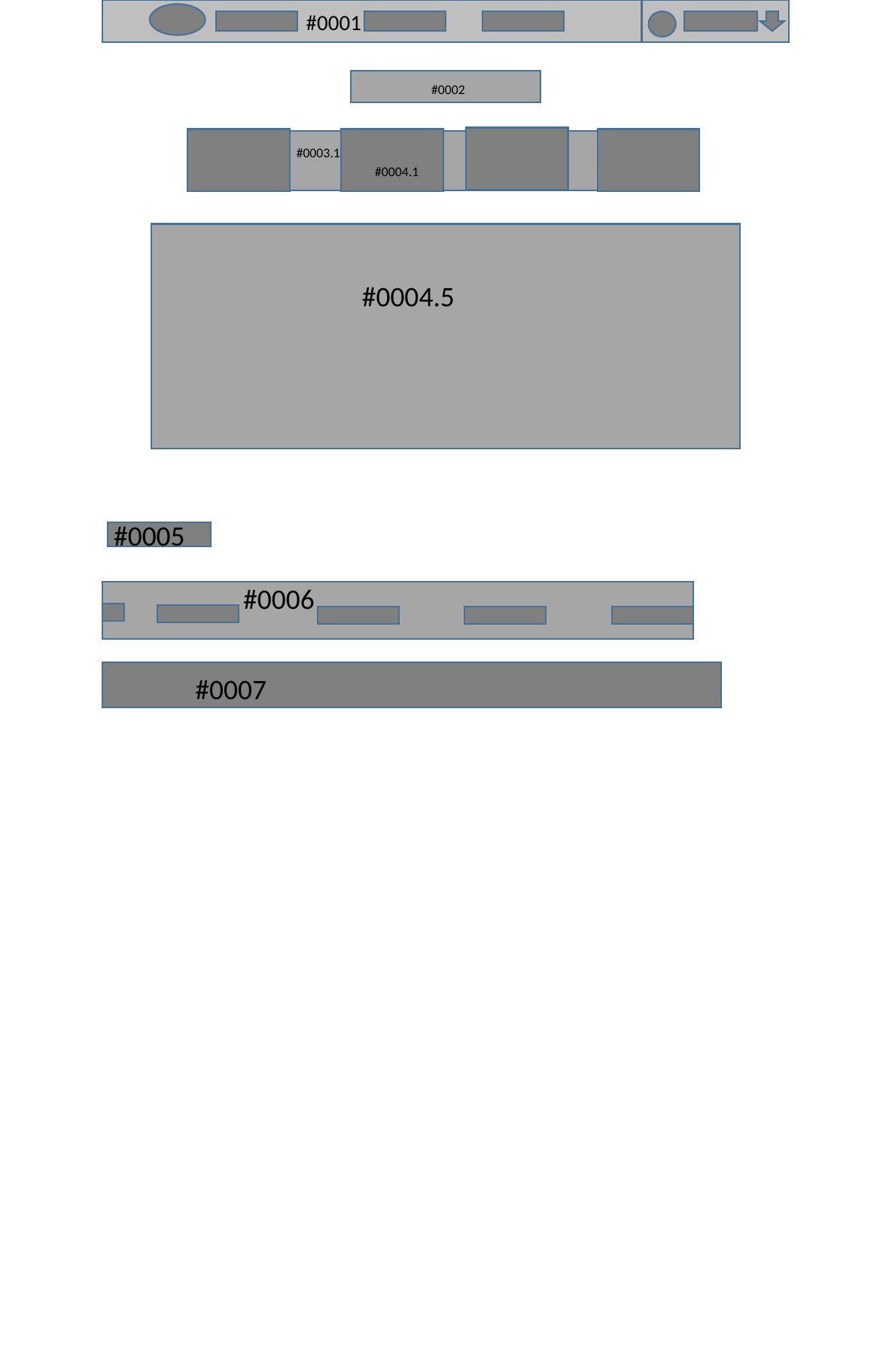

#0001

#0002

#0003.1
#0004.1

#0004.5
#0005

#0006

#0007